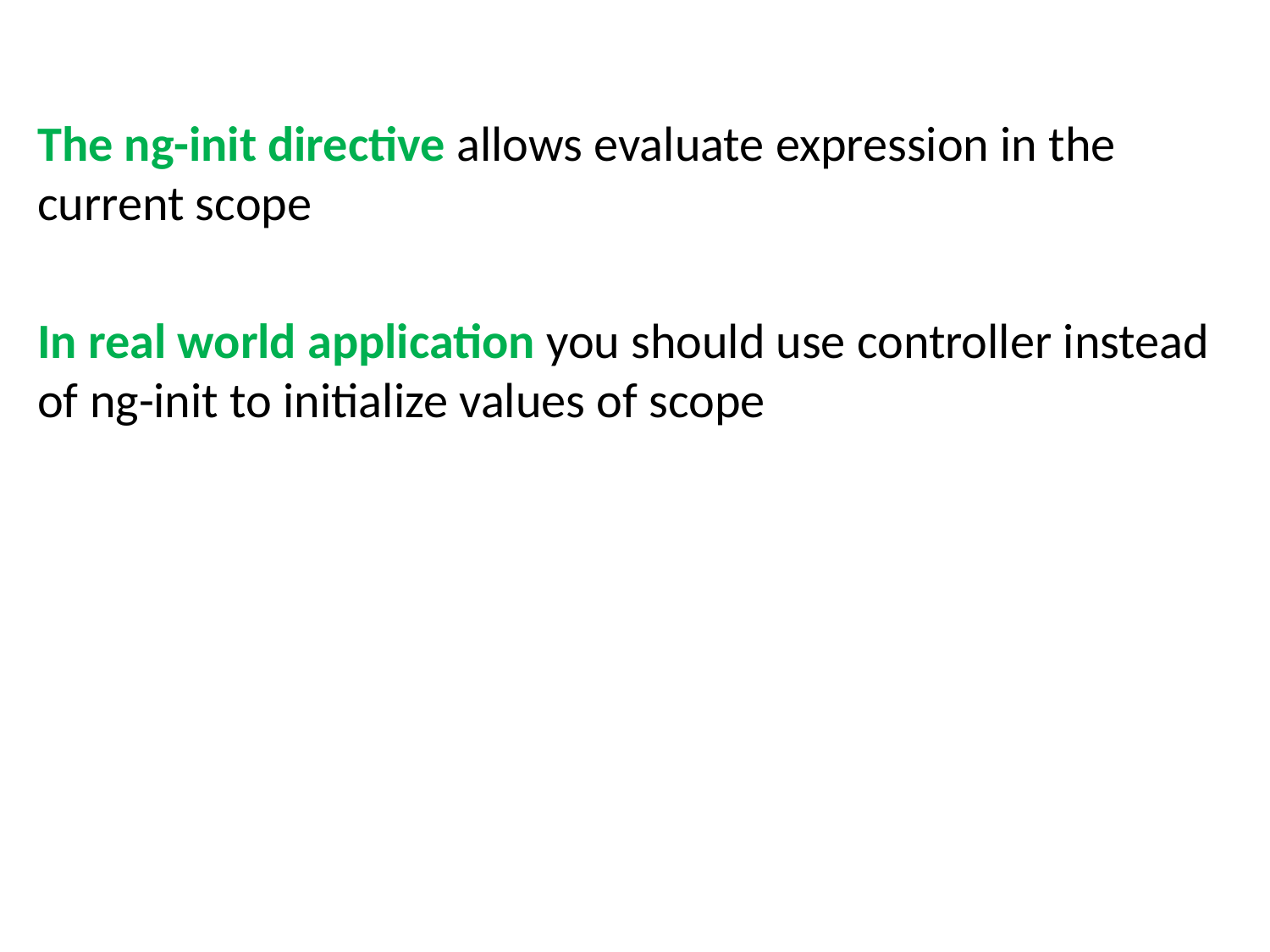

The ng-init directive allows evaluate expression in the current scope

In real world application you should use controller instead of ng-init to initialize values of scope